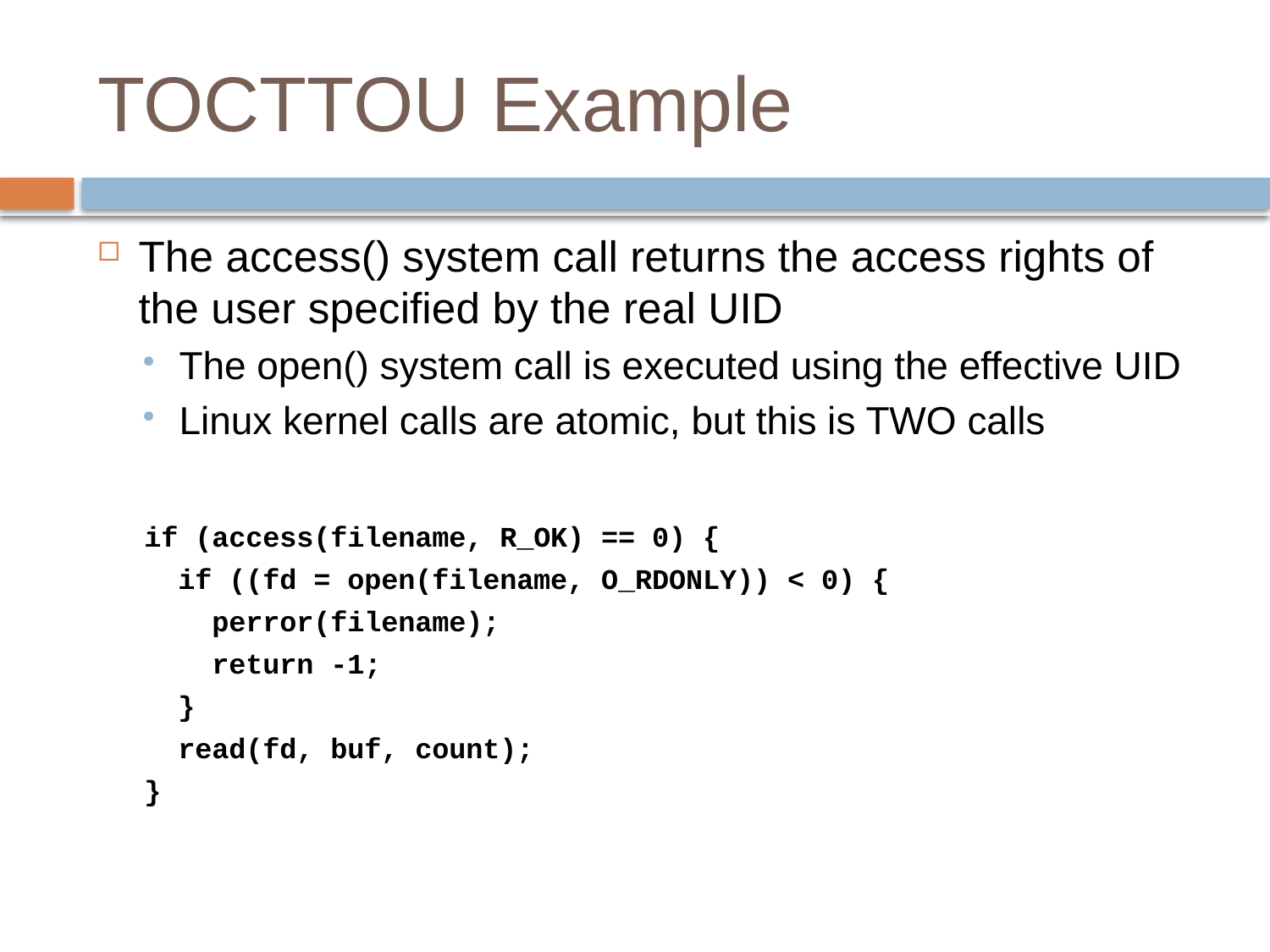

# TOCTTOU Example
The access() system call returns the access rights of the user specified by the real UID
The open() system call is executed using the effective UID
Linux kernel calls are atomic, but this is TWO calls

if (access(filename, R_OK) == 0) {
  if ((fd = open(filename, O_RDONLY)) < 0) {
    perror(filename);
    return -1;
  }
  read(fd, buf, count);
}